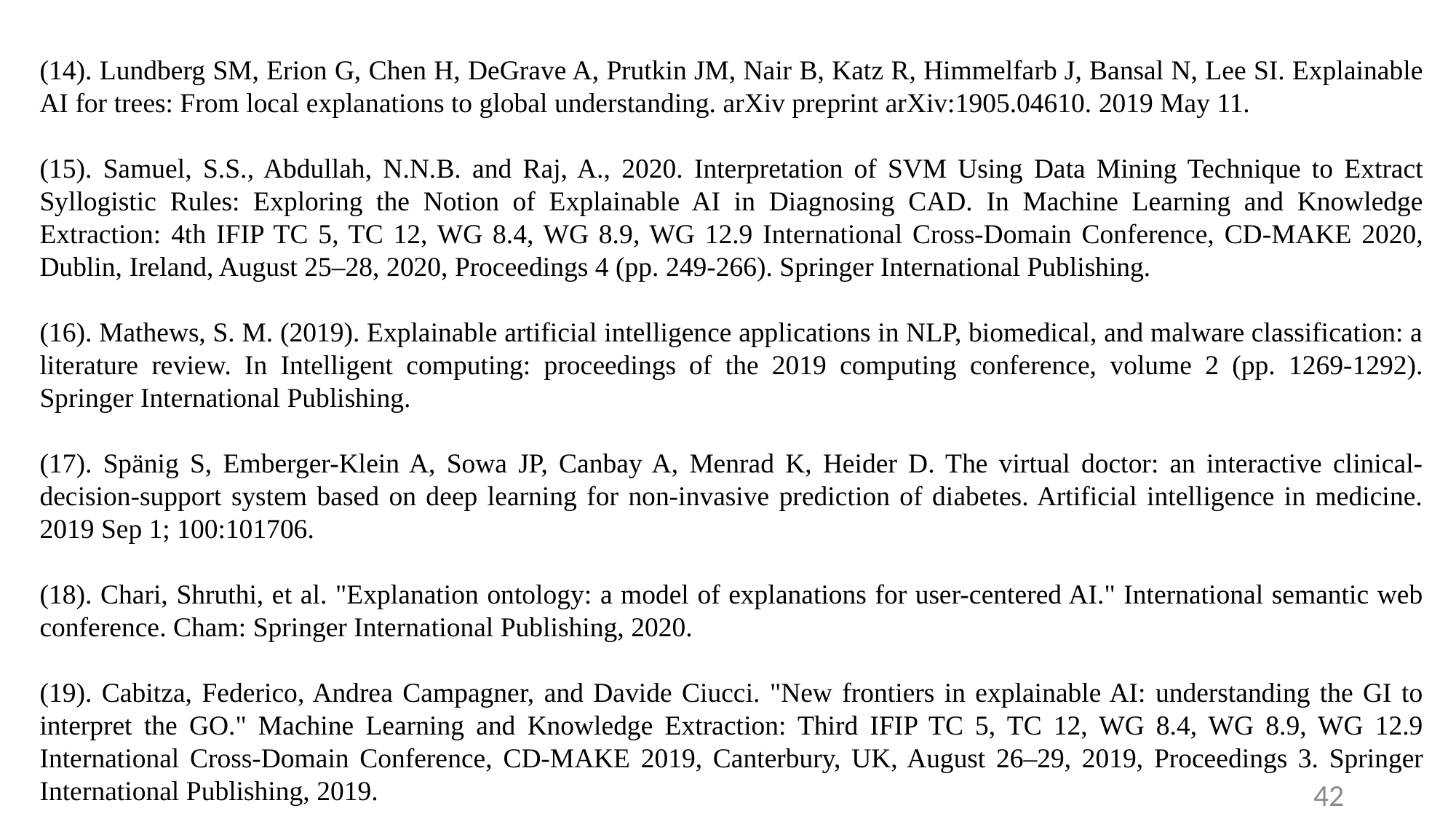

(14). Lundberg SM, Erion G, Chen H, DeGrave A, Prutkin JM, Nair B, Katz R, Himmelfarb J, Bansal N, Lee SI. Explainable AI for trees: From local explanations to global understanding. arXiv preprint arXiv:1905.04610. 2019 May 11.

(15). Samuel, S.S., Abdullah, N.N.B. and Raj, A., 2020. Interpretation of SVM Using Data Mining Technique to Extract Syllogistic Rules: Exploring the Notion of Explainable AI in Diagnosing CAD. In Machine Learning and Knowledge Extraction: 4th IFIP TC 5, TC 12, WG 8.4, WG 8.9, WG 12.9 International Cross-Domain Conference, CD-MAKE 2020, Dublin, Ireland, August 25–28, 2020, Proceedings 4 (pp. 249-266). Springer International Publishing.

(16). Mathews, S. M. (2019). Explainable artificial intelligence applications in NLP, biomedical, and malware classification: a literature review. In Intelligent computing: proceedings of the 2019 computing conference, volume 2 (pp. 1269-1292). Springer International Publishing.

(17). Spänig S, Emberger-Klein A, Sowa JP, Canbay A, Menrad K, Heider D. The virtual doctor: an interactive clinical-decision-support system based on deep learning for non-invasive prediction of diabetes. Artificial intelligence in medicine. 2019 Sep 1; 100:101706.

(18). Chari, Shruthi, et al. "Explanation ontology: a model of explanations for user-centered AI." International semantic web conference. Cham: Springer International Publishing, 2020.

(19). Cabitza, Federico, Andrea Campagner, and Davide Ciucci. "New frontiers in explainable AI: understanding the GI to interpret the GO." Machine Learning and Knowledge Extraction: Third IFIP TC 5, TC 12, WG 8.4, WG 8.9, WG 12.9 International Cross-Domain Conference, CD-MAKE 2019, Canterbury, UK, August 26–29, 2019, Proceedings 3. Springer International Publishing, 2019.

42